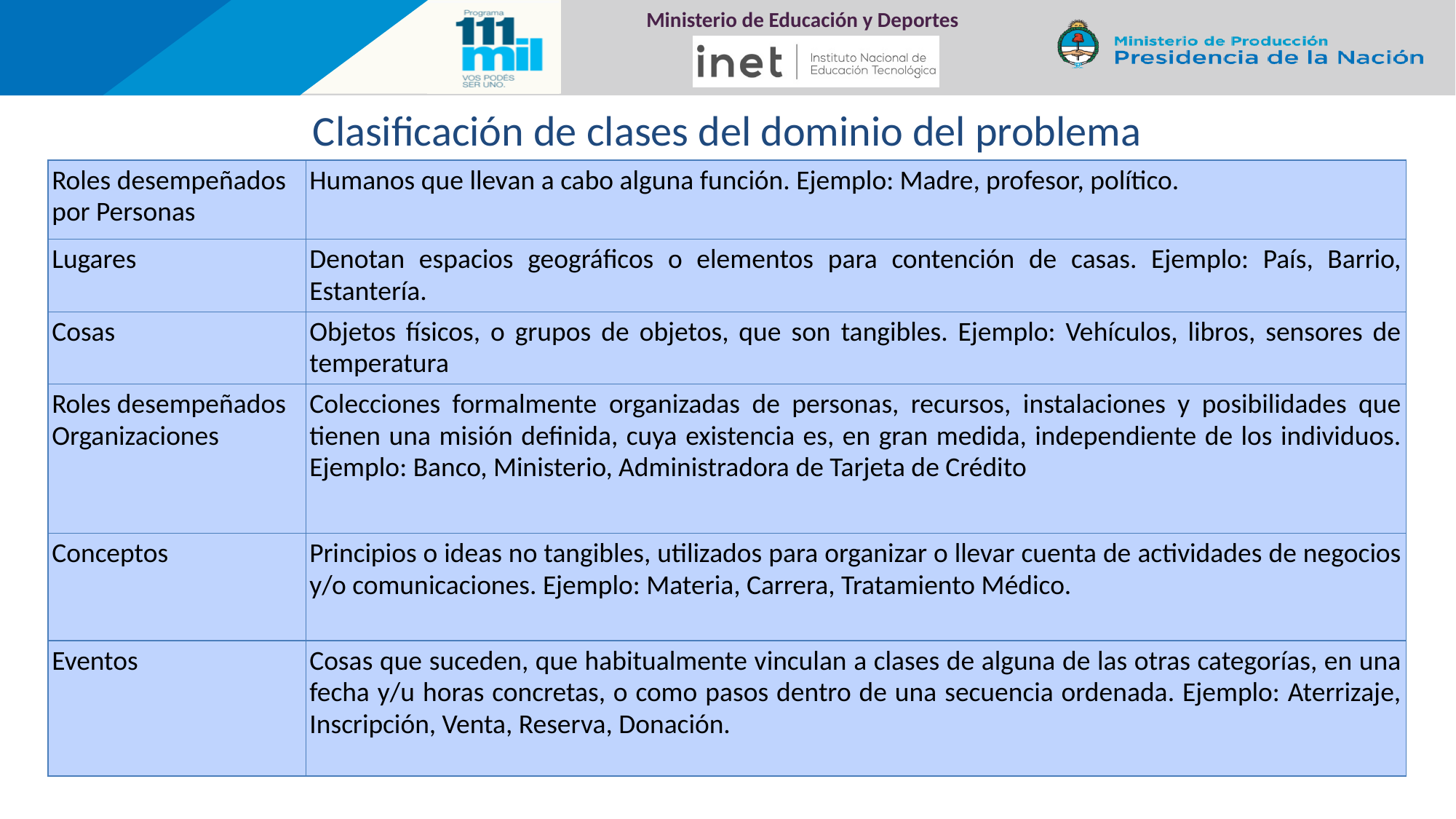

# Clasificación de clases del dominio del problema
| Roles desempeñados por Personas | Humanos que llevan a cabo alguna función. Ejemplo: Madre, profesor, político. |
| --- | --- |
| Lugares | Denotan espacios geográficos o elementos para contención de casas. Ejemplo: País, Barrio, Estantería. |
| Cosas | Objetos físicos, o grupos de objetos, que son tangibles. Ejemplo: Vehículos, libros, sensores de temperatura |
| Roles desempeñados Organizaciones | Colecciones formalmente organizadas de personas, recursos, instalaciones y posibilidades que tienen una misión definida, cuya existencia es, en gran medida, independiente de los individuos. Ejemplo: Banco, Ministerio, Administradora de Tarjeta de Crédito |
| Conceptos | Principios o ideas no tangibles, utilizados para organizar o llevar cuenta de actividades de negocios y/o comunicaciones. Ejemplo: Materia, Carrera, Tratamiento Médico. |
| Eventos | Cosas que suceden, que habitualmente vinculan a clases de alguna de las otras categorías, en una fecha y/u horas concretas, o como pasos dentro de una secuencia ordenada. Ejemplo: Aterrizaje, Inscripción, Venta, Reserva, Donación. |